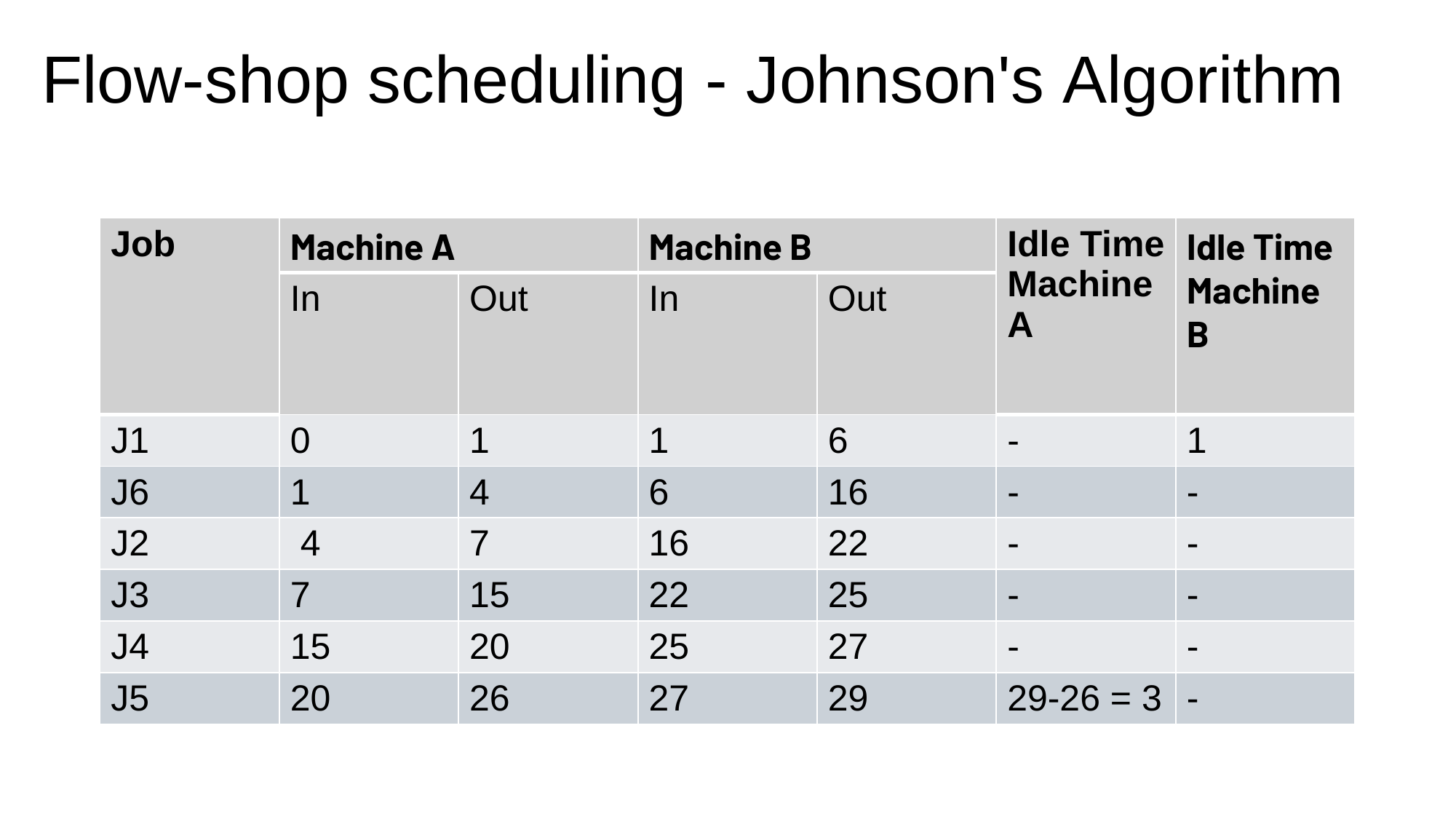

# Flow-shop scheduling - Johnson's Algorithm
| Job | Machine A |  | Machine B |  | Idle Time Machine A | Idle Time  Machine B |
| --- | --- | --- | --- | --- | --- | --- |
|  | In | Out | In | Out |  |  |
| J1 | 0 | 1 | 1 | 6 | - | 1 |
| J6 | 1 | 4 | 6 | 16 | - | - |
| J2 | 4 | 7 | 16 | 22 | - | - |
| J3 | 7 | 15 | 22 | 25 | - | - |
| J4 | 15 | 20 | 25 | 27 | - | - |
| J5 | 20 | 26 | 27 | 29 | 29-26 = 3 | - |